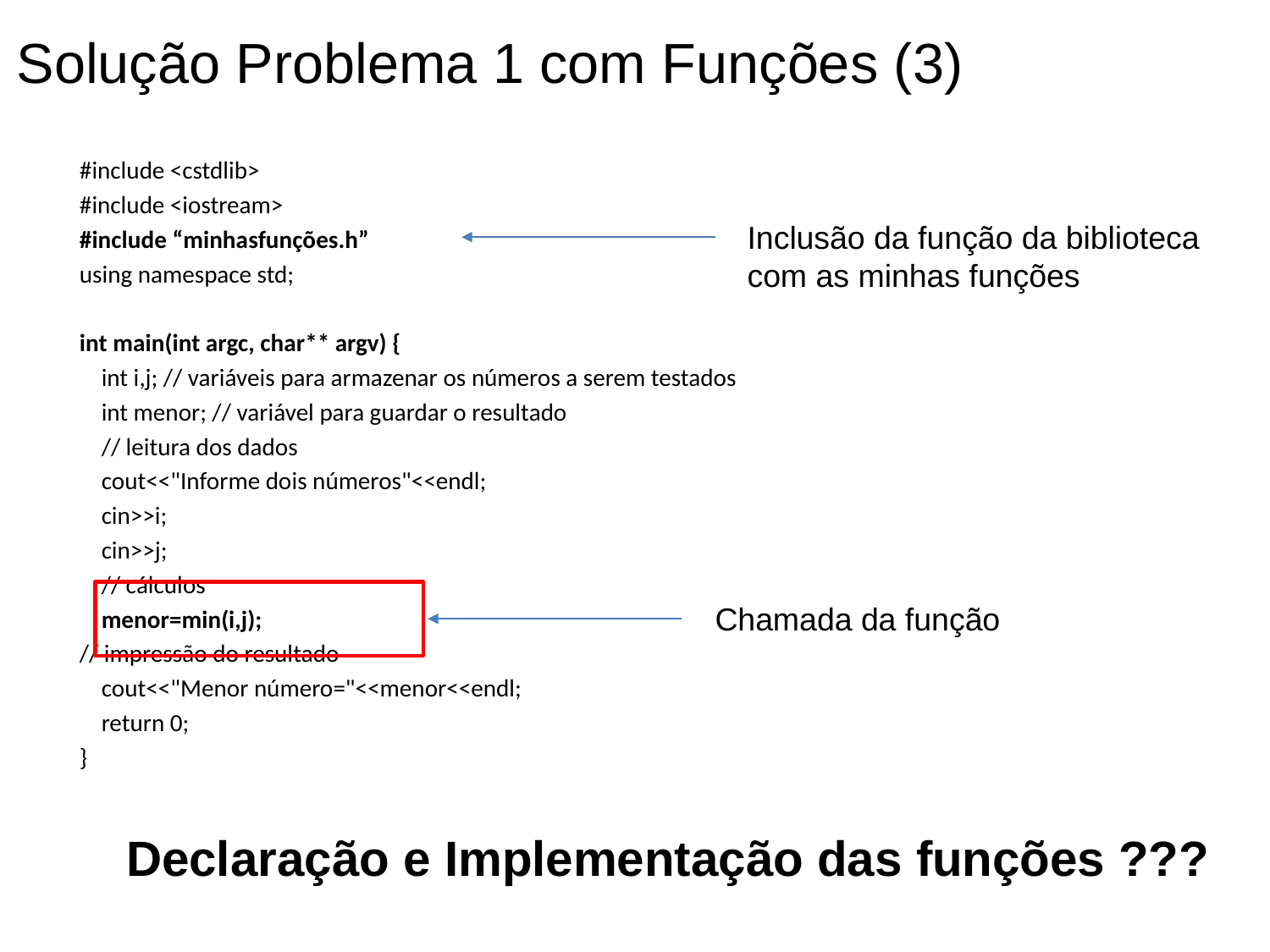

Solução Problema 1 com Funções (3)
#include <cstdlib>
#include <iostream>
#include “minhasfunções.h”
using namespace std;

int main(int argc, char** argv) {
    int i,j; // variáveis para armazenar os números a serem testados
    int menor; // variável para guardar o resultado
    // leitura dos dados
    cout<<"Informe dois números"<<endl;
    cin>>i;
    cin>>j;
    // cálculos
    menor=min(i,j);
// impressão do resultado
    cout<<"Menor número="<<menor<<endl;
    return 0;
}

Inclusão da função da biblioteca com as minhas funções

Chamada da função
Declaração e Implementação das funções ???